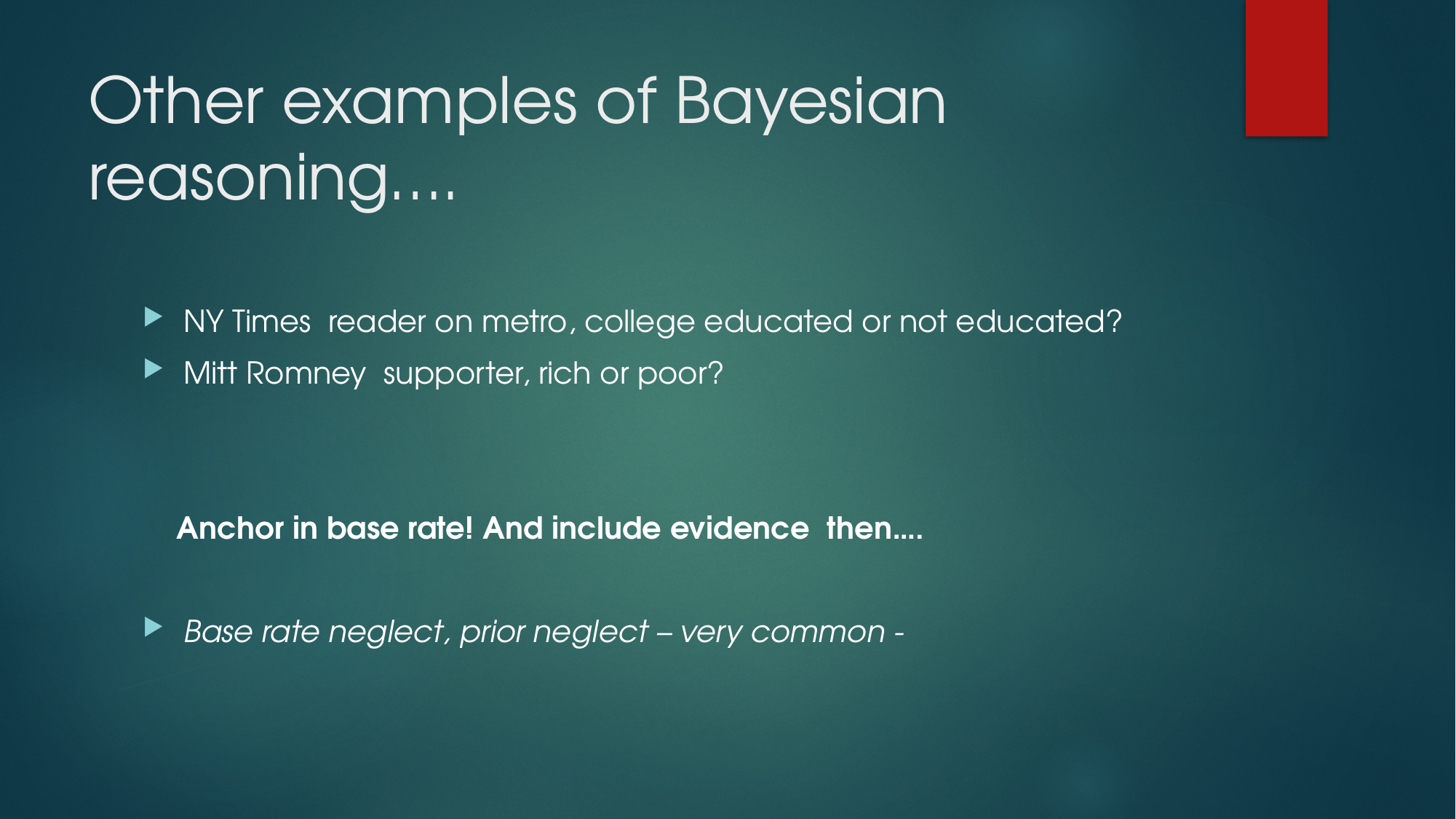

# Other examples of Bayesian reasoning….

NY Times  reader on metro, college educated or not educated?
Mitt Romney  supporter, rich or poor?

    Anchor in base rate! And include evidence  then….

Base rate neglect, prior neglect – very common -